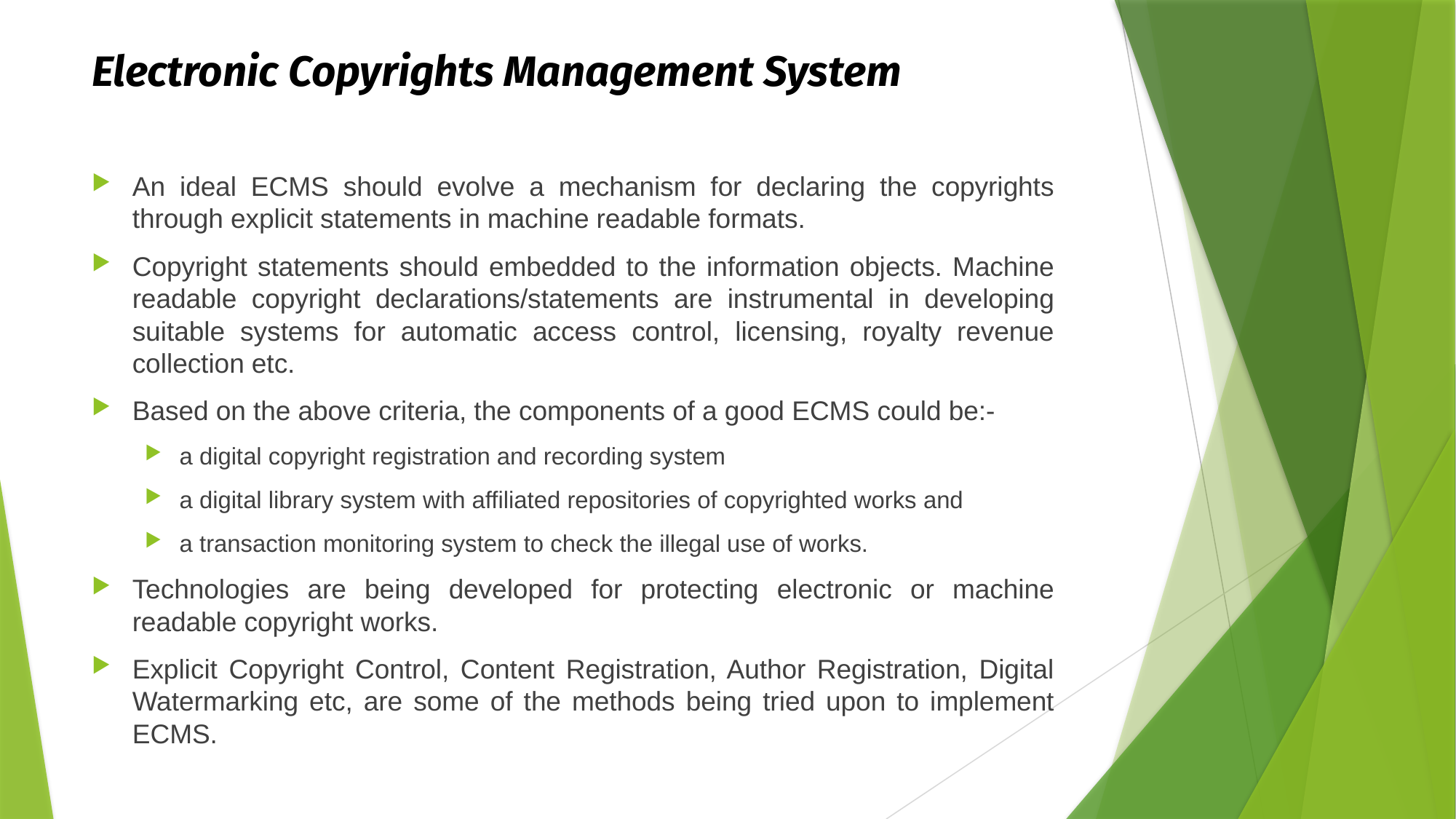

# Electronic Copyrights Management System
An ideal ECMS should evolve a mechanism for declaring the copyrights through explicit statements in machine readable formats.
Copyright statements should embedded to the information objects. Machine readable copyright declarations/statements are instrumental in developing suitable systems for automatic access control, licensing, royalty revenue collection etc.
Based on the above criteria, the components of a good ECMS could be:-
a digital copyright registration and recording system
a digital library system with affiliated repositories of copyrighted works and
a transaction monitoring system to check the illegal use of works.
Technologies are being developed for protecting electronic or machine readable copyright works.
Explicit Copyright Control, Content Registration, Author Registration, Digital Watermarking etc, are some of the methods being tried upon to implement ECMS.